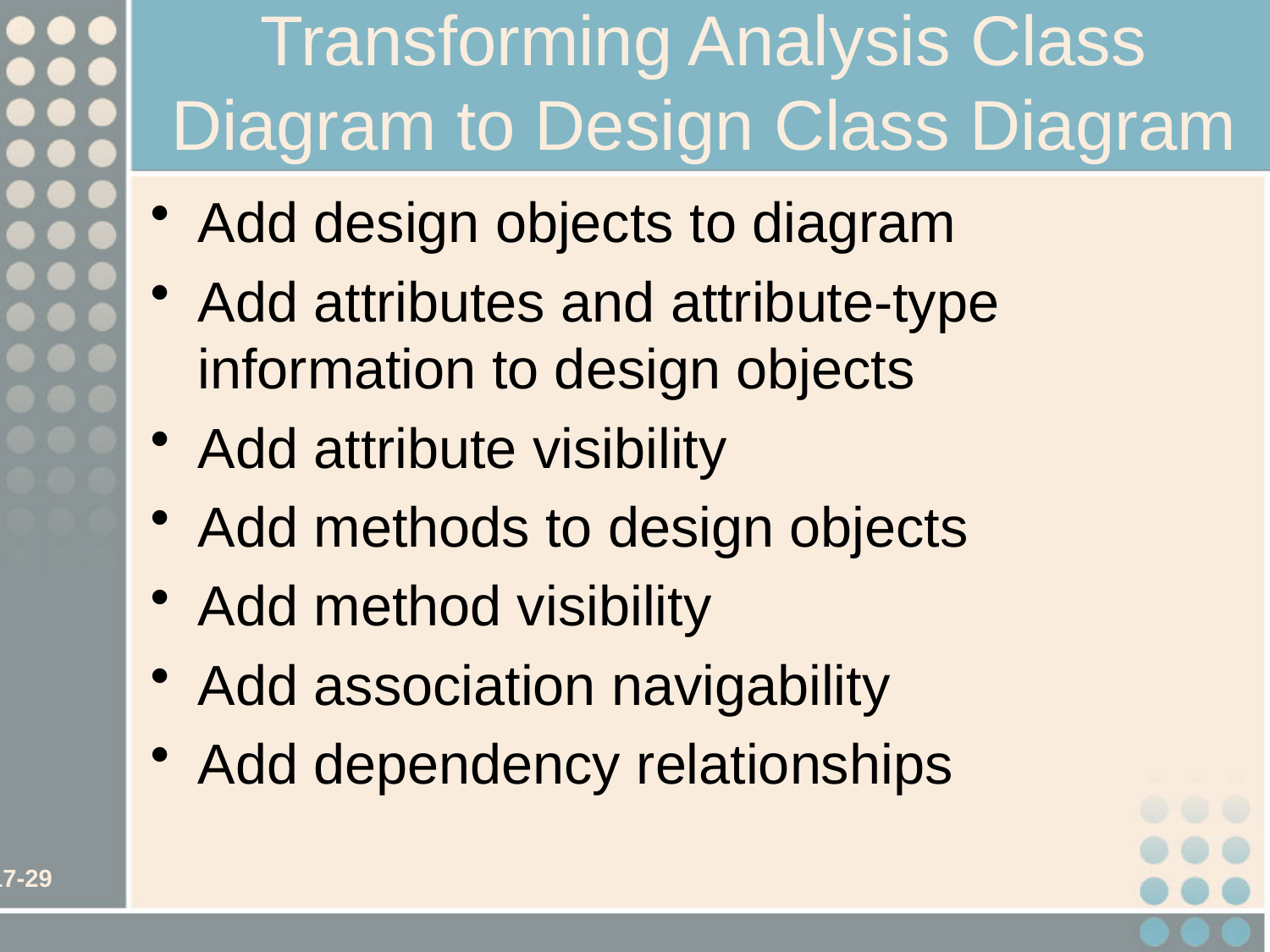

# Transforming Analysis Class Diagram to Design Class Diagram
Add design objects to diagram
Add attributes and attribute-type information to design objects
Add attribute visibility
Add methods to design objects
Add method visibility
Add association navigability
Add dependency relationships